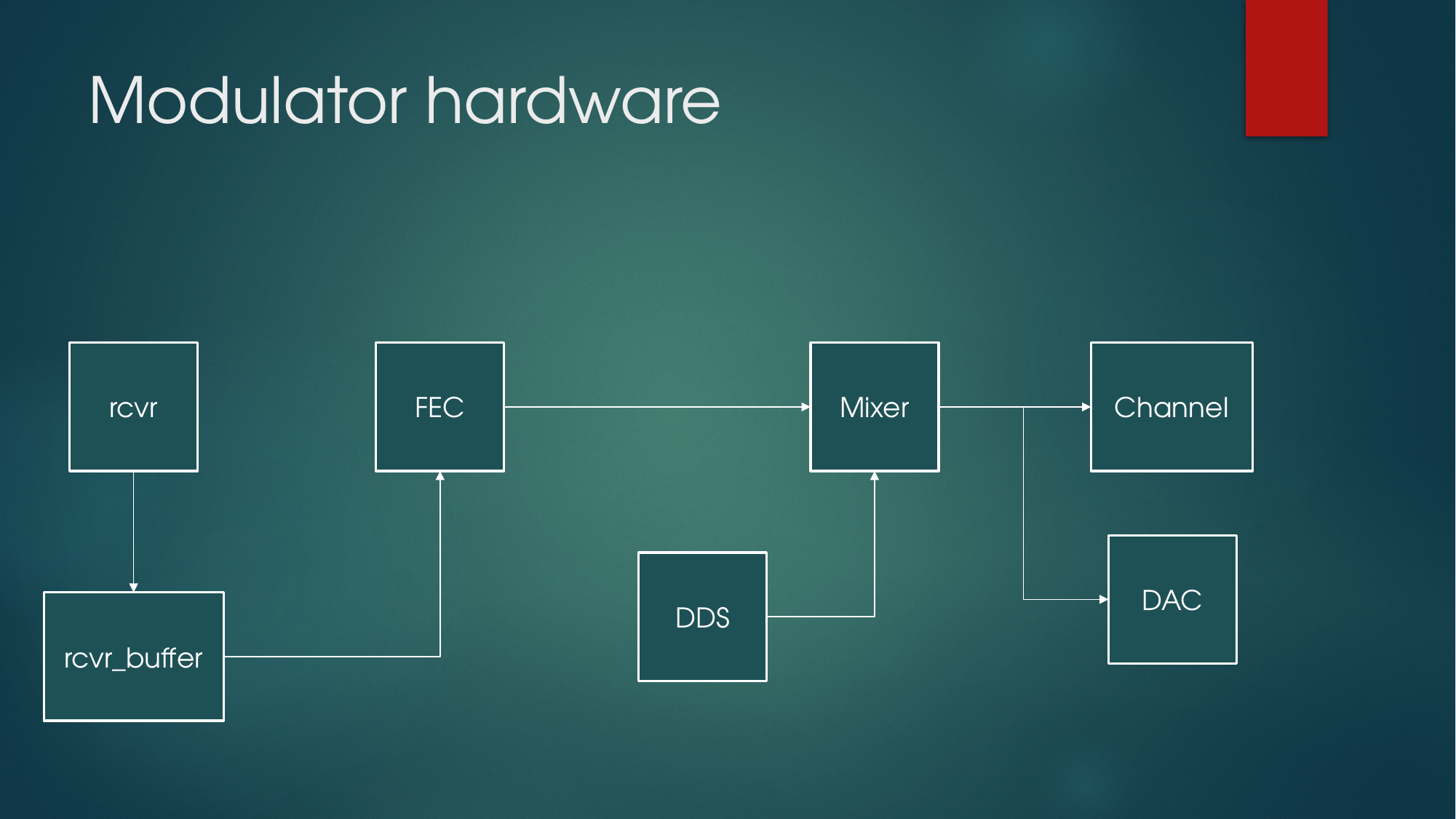

# Modulator hardware
rcvr
FEC
Mixer
Channel
DAC
DDS
rcvr_buffer